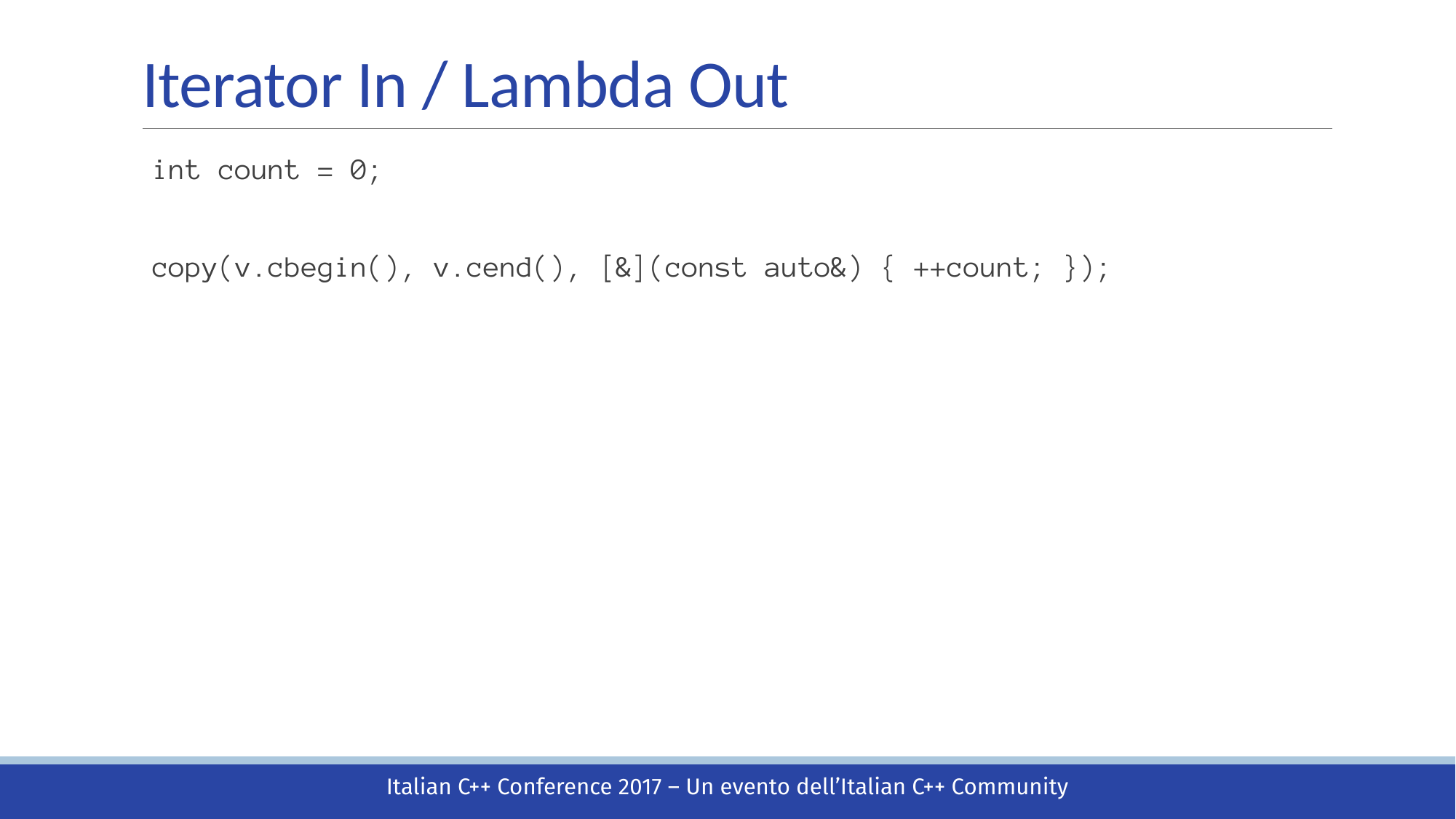

# Iterator In / Lambda Out
int count = 0;

copy(v.cbegin(), v.cend(), [&](const auto&) { ++count; });